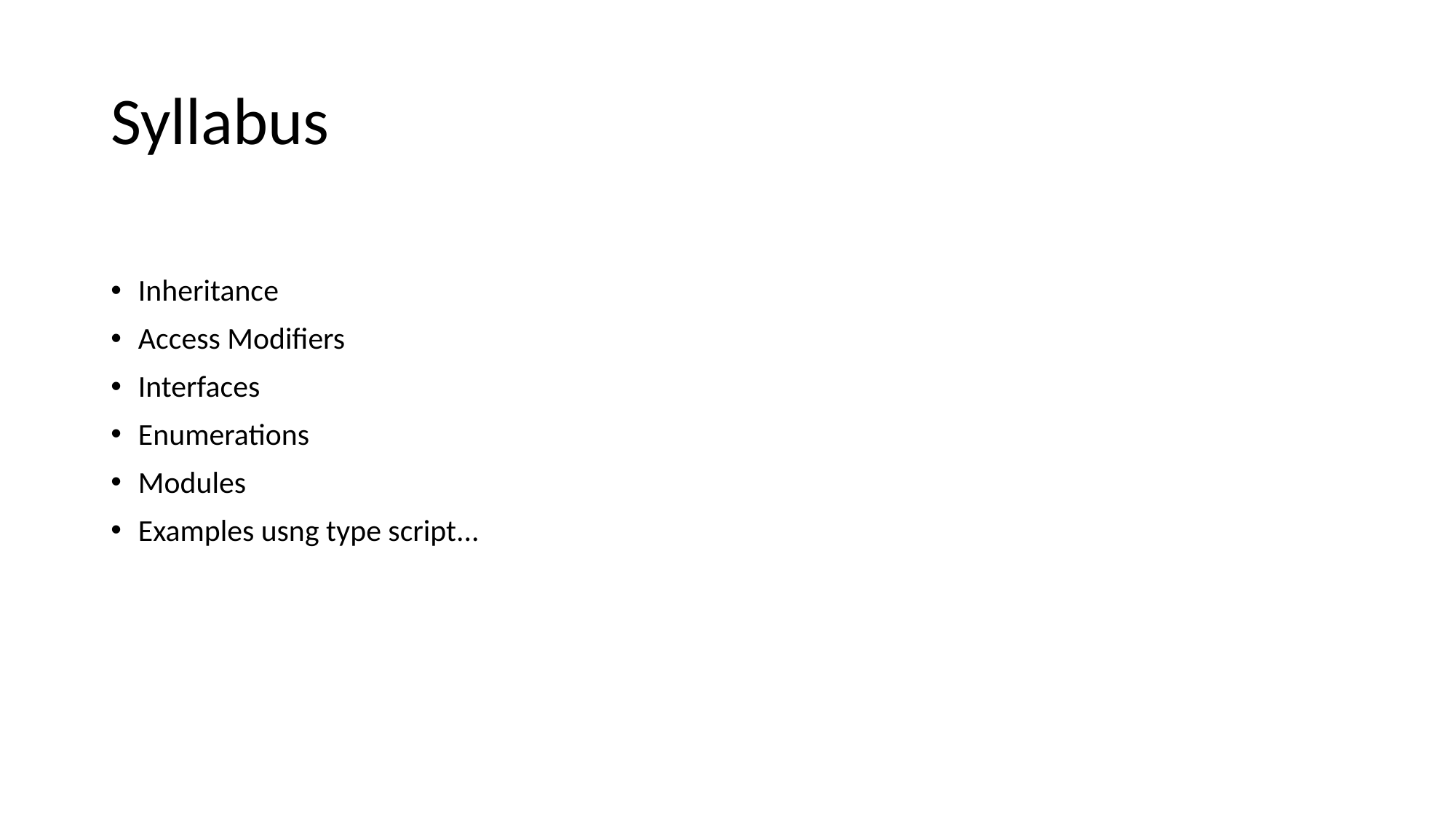

# Syllabus

Inheritance
Access Modifiers
Interfaces
Enumerations
Modules
Examples usng type script...